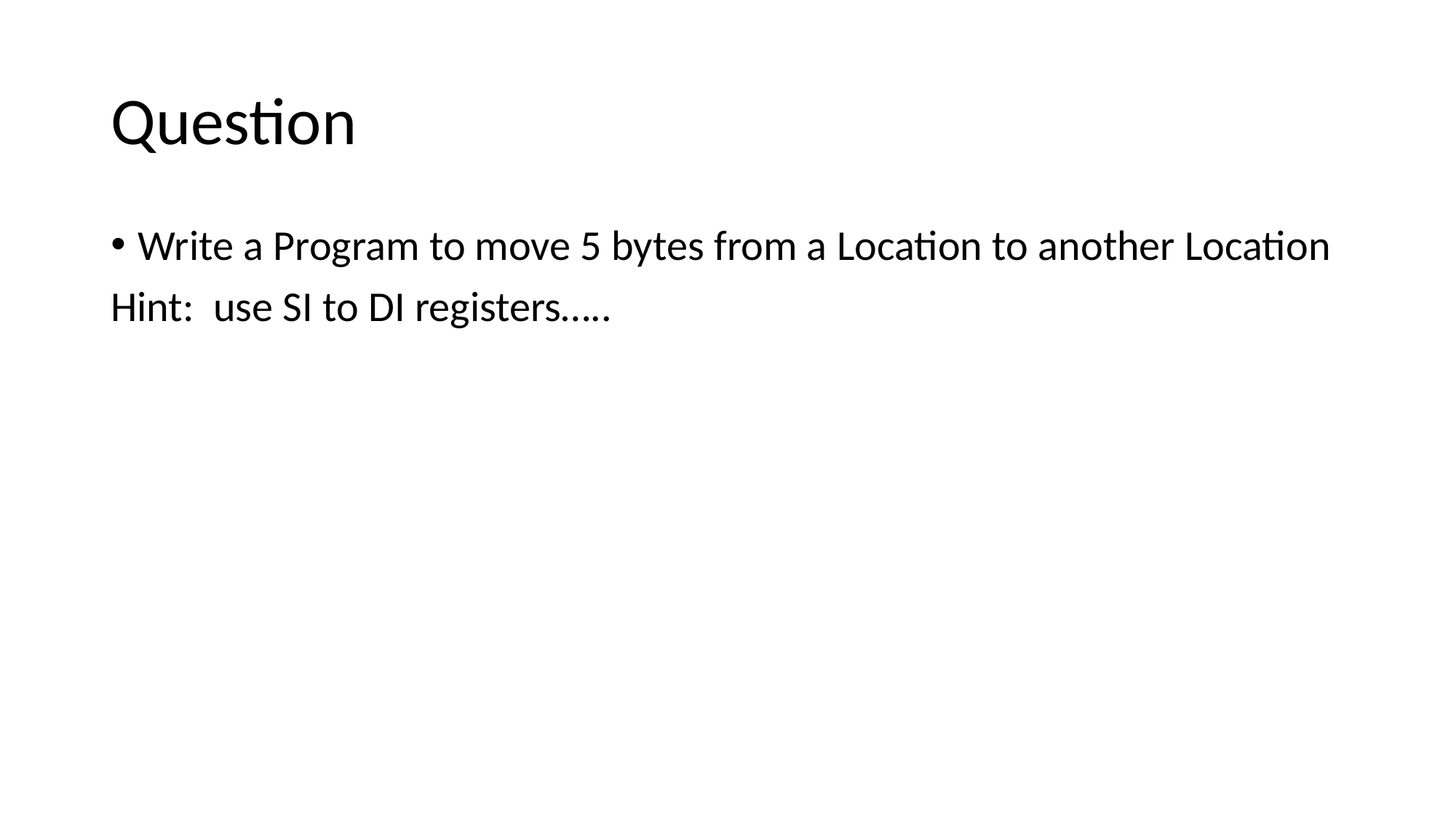

# Question
Write a Program to move 5 bytes from a Location to another Location
Hint:  use SI to DI registers…..